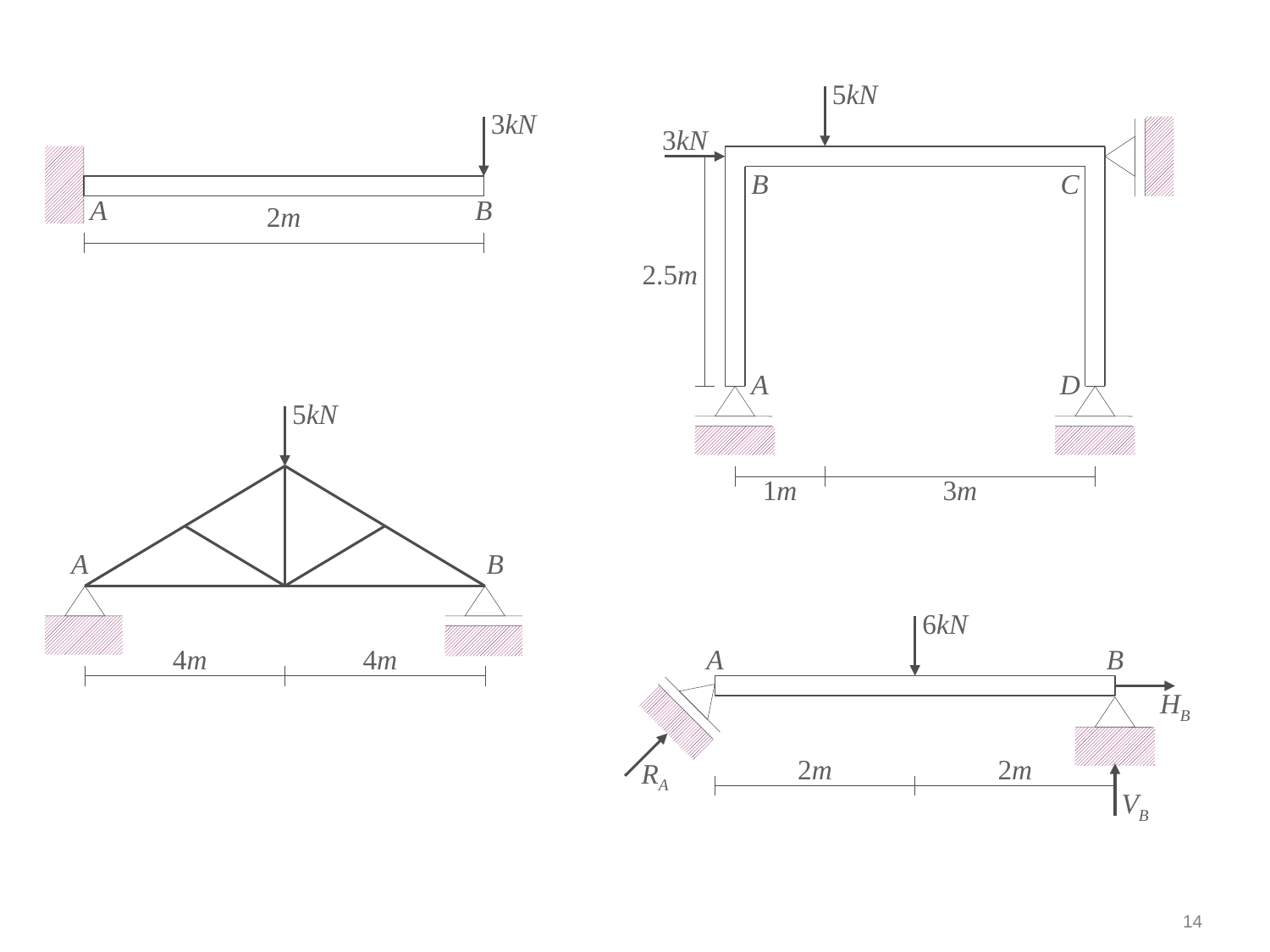

5kN

3kN
B
C
2.5m
A
D

1m
3m
3kN

A
B
2m
5kN
A
B

4m
4m
6kN
A
B

HB

2m
2m
RA
VB